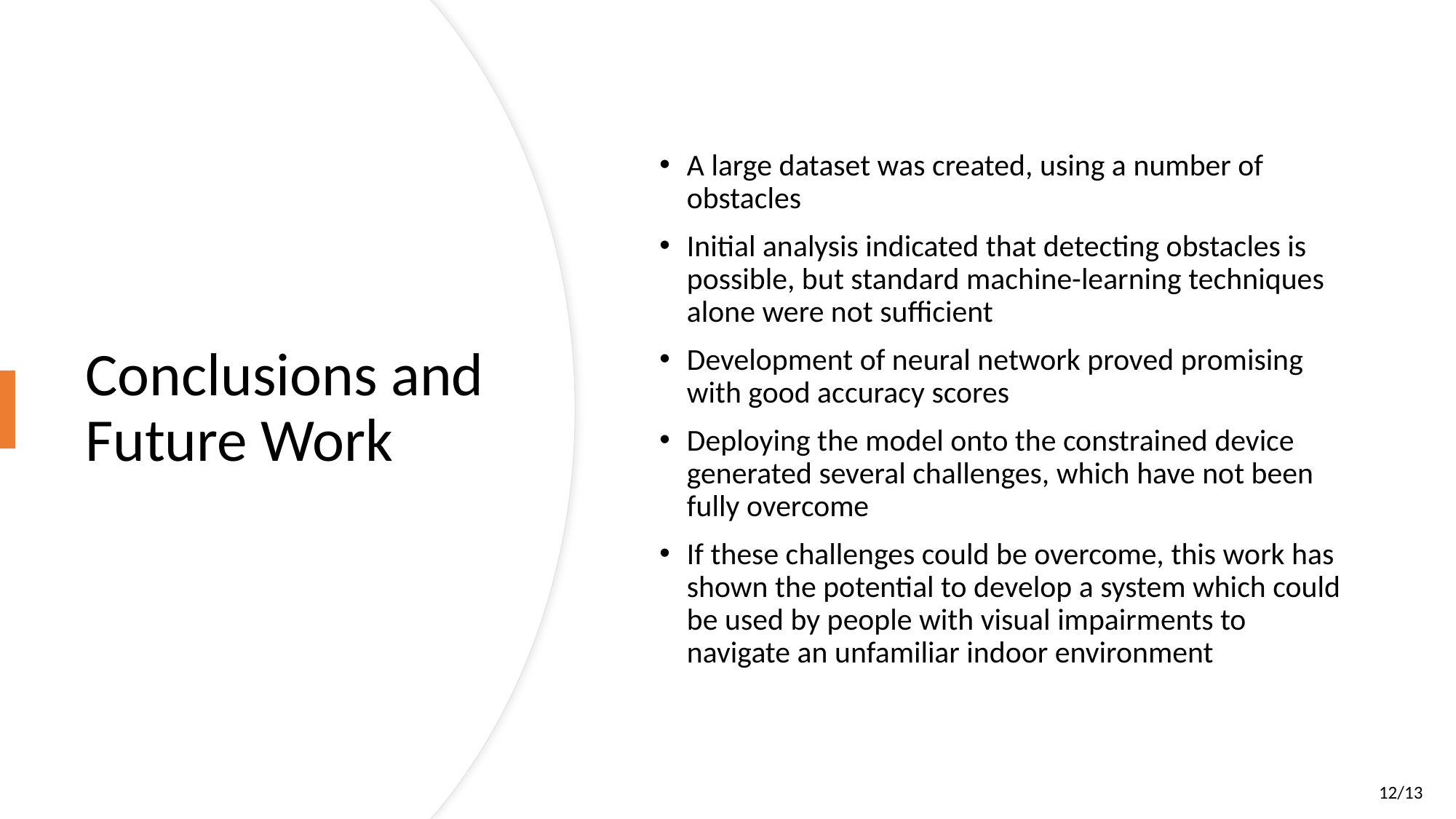

A large dataset was created, using a number of obstacles
Initial analysis indicated that detecting obstacles is possible, but standard machine-learning techniques alone were not sufficient
Development of neural network proved promising with good accuracy scores
Deploying the model onto the constrained device generated several challenges, which have not been fully overcome
If these challenges could be overcome, this work has shown the potential to develop a system which could be used by people with visual impairments to navigate an unfamiliar indoor environment
# Conclusions and Future Work

12/13